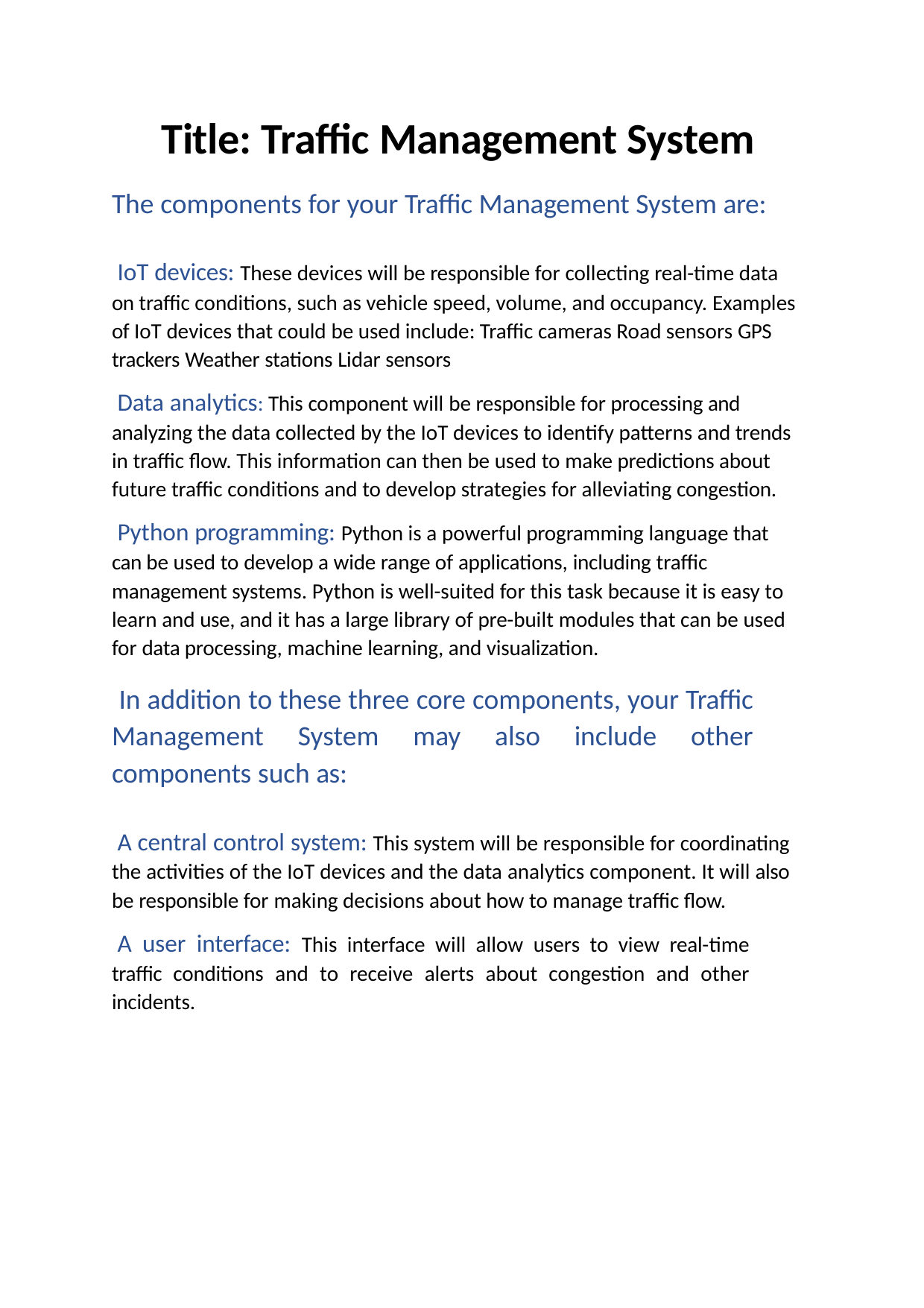

# Title: Traffic Management System
The components for your Traffic Management System are:

IoT devices: These devices will be responsible for collecting real-time data on traffic conditions, such as vehicle speed, volume, and occupancy. Examples of IoT devices that could be used include: Traffic cameras Road sensors GPS trackers Weather stations Lidar sensors
Data analytics: This component will be responsible for processing and analyzing the data collected by the IoT devices to identify patterns and trends in traffic flow. This information can then be used to make predictions about future traffic conditions and to develop strategies for alleviating congestion.
Python programming: Python is a powerful programming language that can be used to develop a wide range of applications, including traffic management systems. Python is well-suited for this task because it is easy to learn and use, and it has a large library of pre-built modules that can be used for data processing, machine learning, and visualization.
In addition to these three core components, your Traffic Management System may also include other components such as:

A central control system: This system will be responsible for coordinating the activities of the IoT devices and the data analytics component. It will also be responsible for making decisions about how to manage traffic flow.
A user interface: This interface will allow users to view real-time traffic conditions and to receive alerts about congestion and other incidents.